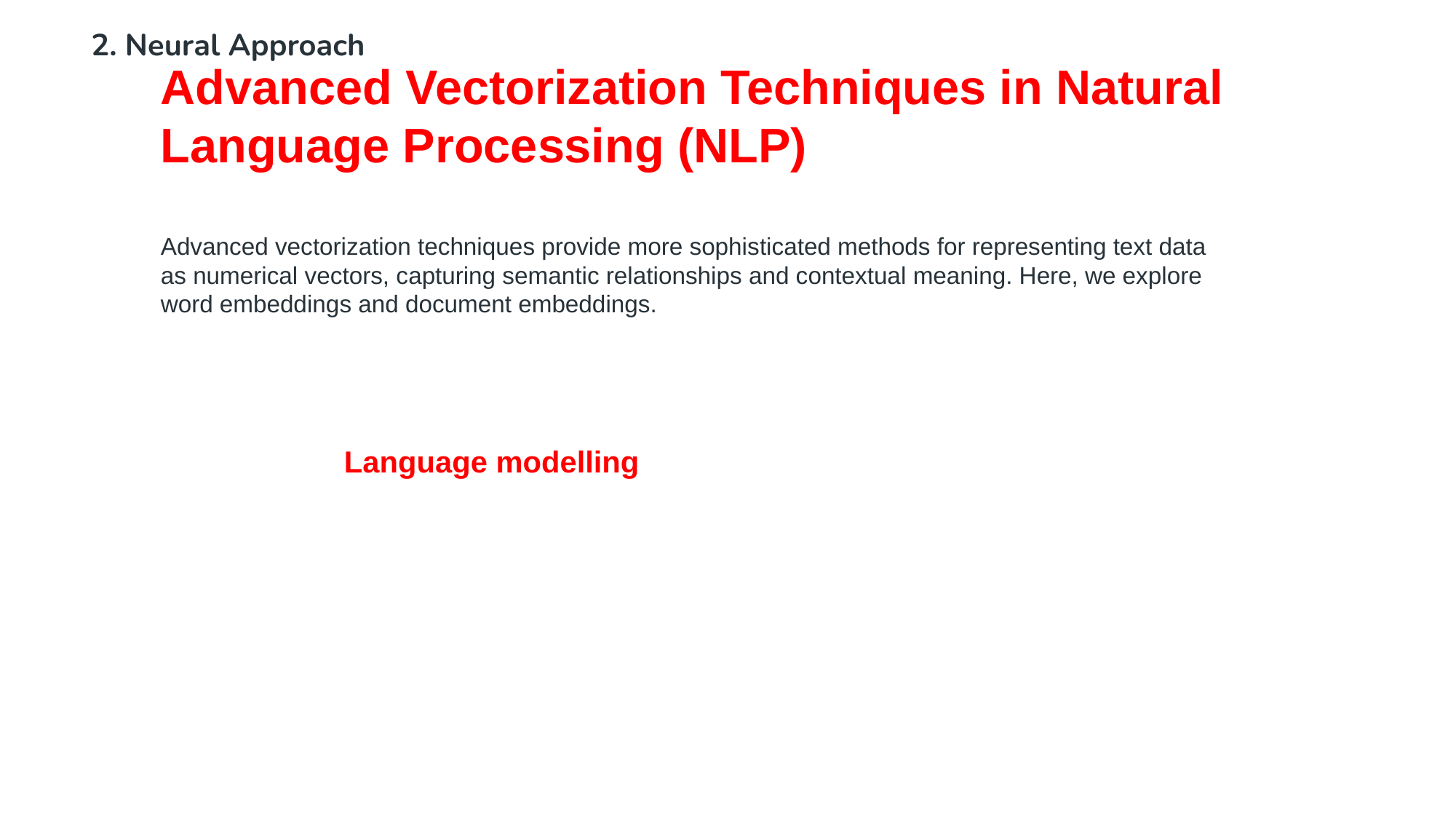

2. Neural Approach
Advanced Vectorization Techniques in Natural Language Processing (NLP)

Advanced vectorization techniques provide more sophisticated methods for representing text data as numerical vectors, capturing semantic relationships and contextual meaning. Here, we explore word embeddings and document embeddings.

Language modelling